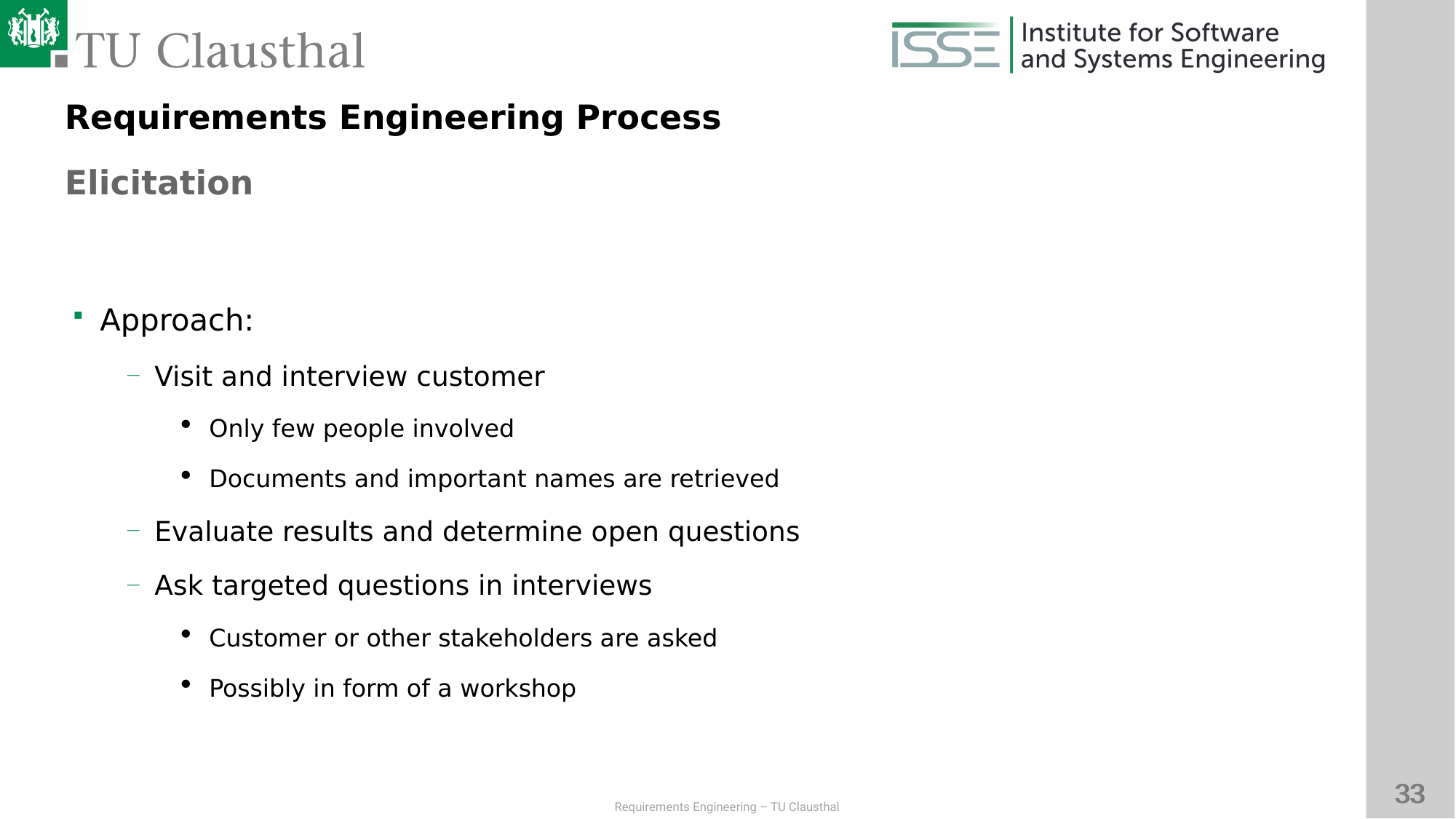

Requirements Engineering Process
Elicitation

# Approach:
Visit and interview customer
Only few people involved
Documents and important names are retrieved
Evaluate results and determine open questions
Ask targeted questions in interviews
Customer or other stakeholders are asked
Possibly in form of a workshop